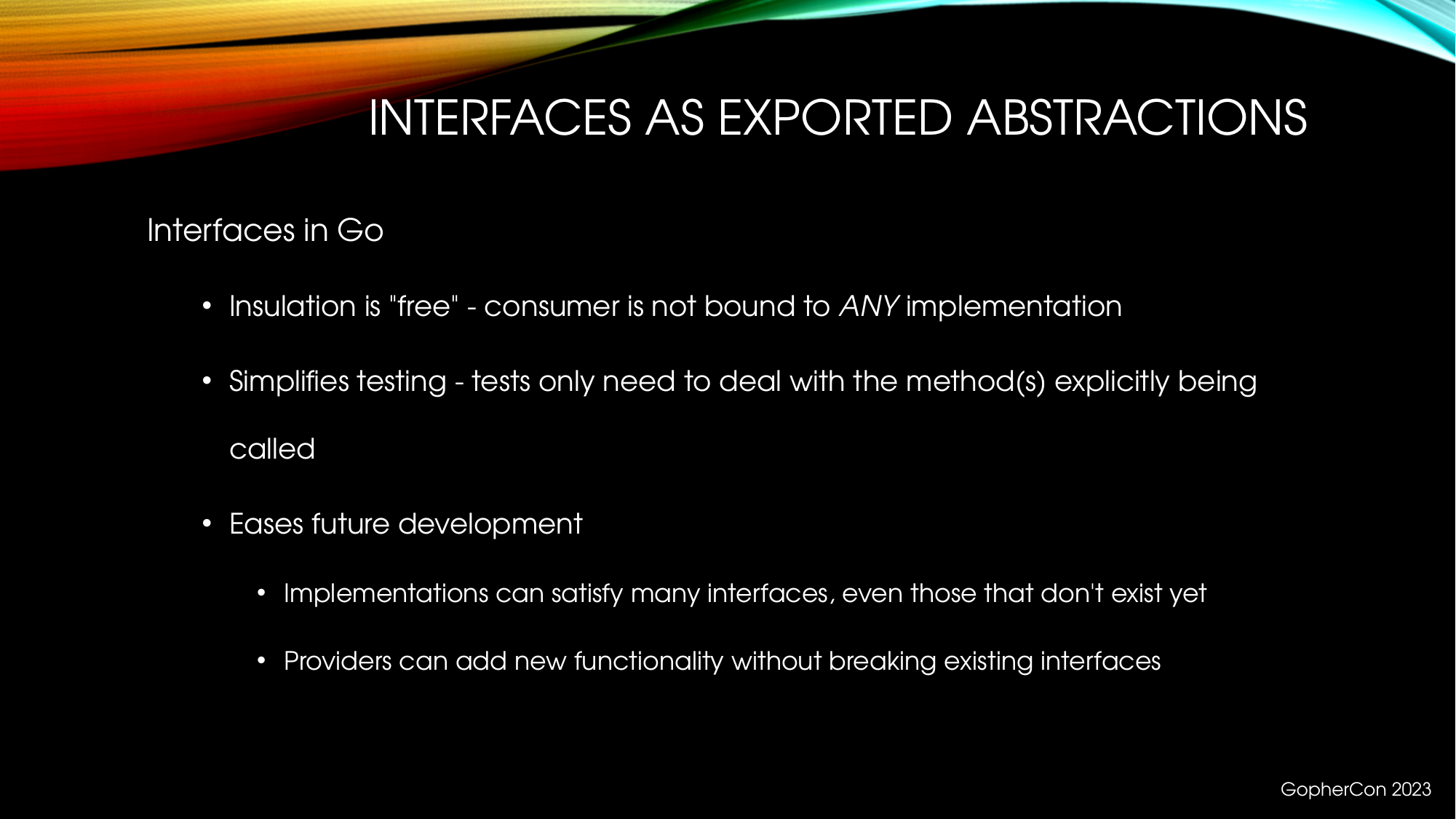

# Interfaces as exported abstractions
Interfaces in Go
Insulation is "free" - consumer is not bound to ANY implementation
Simplifies testing - tests only need to deal with the method(s) explicitly being called
Eases future development
Implementations can satisfy many interfaces, even those that don't exist yet
Providers can add new functionality without breaking existing interfaces
GopherCon 2023